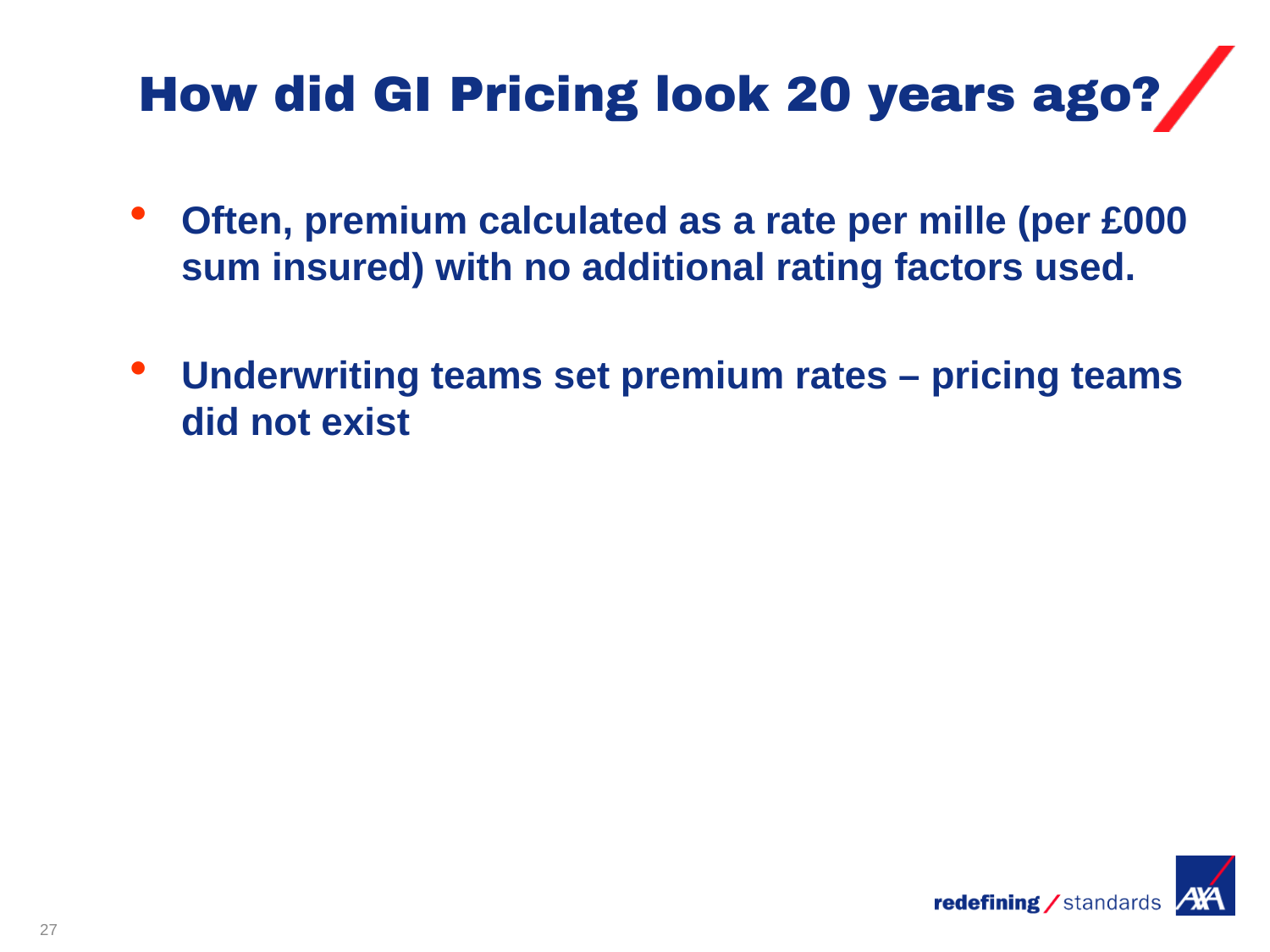

# How did GI Pricing look 20 years ago?
Often, premium calculated as a rate per mille (per £000 sum insured) with no additional rating factors used.

Underwriting teams set premium rates – pricing teams did not exist

27